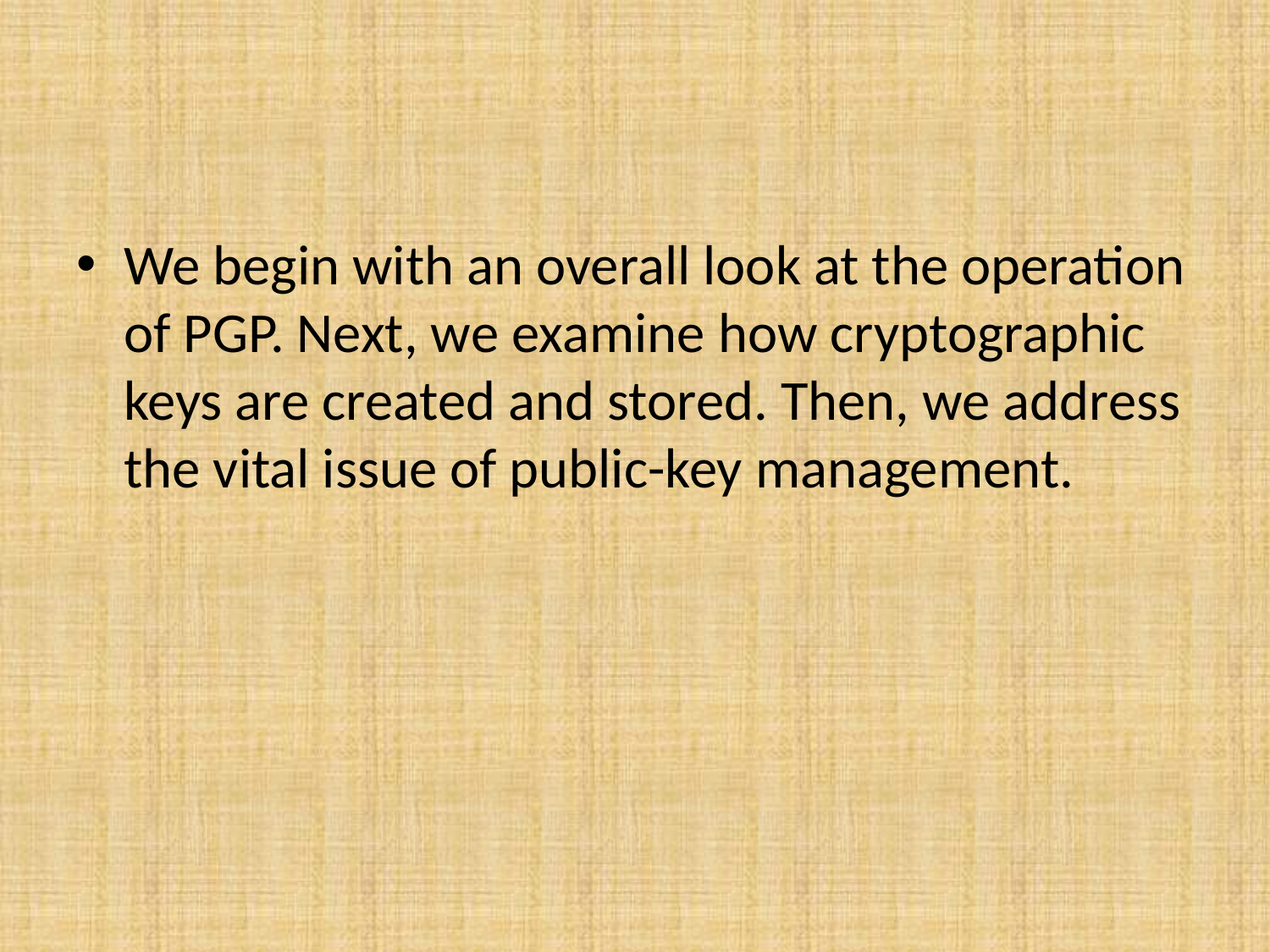

We begin with an overall look at the operation of PGP. Next, we examine how cryptographic keys are created and stored. Then, we address the vital issue of public-key management.